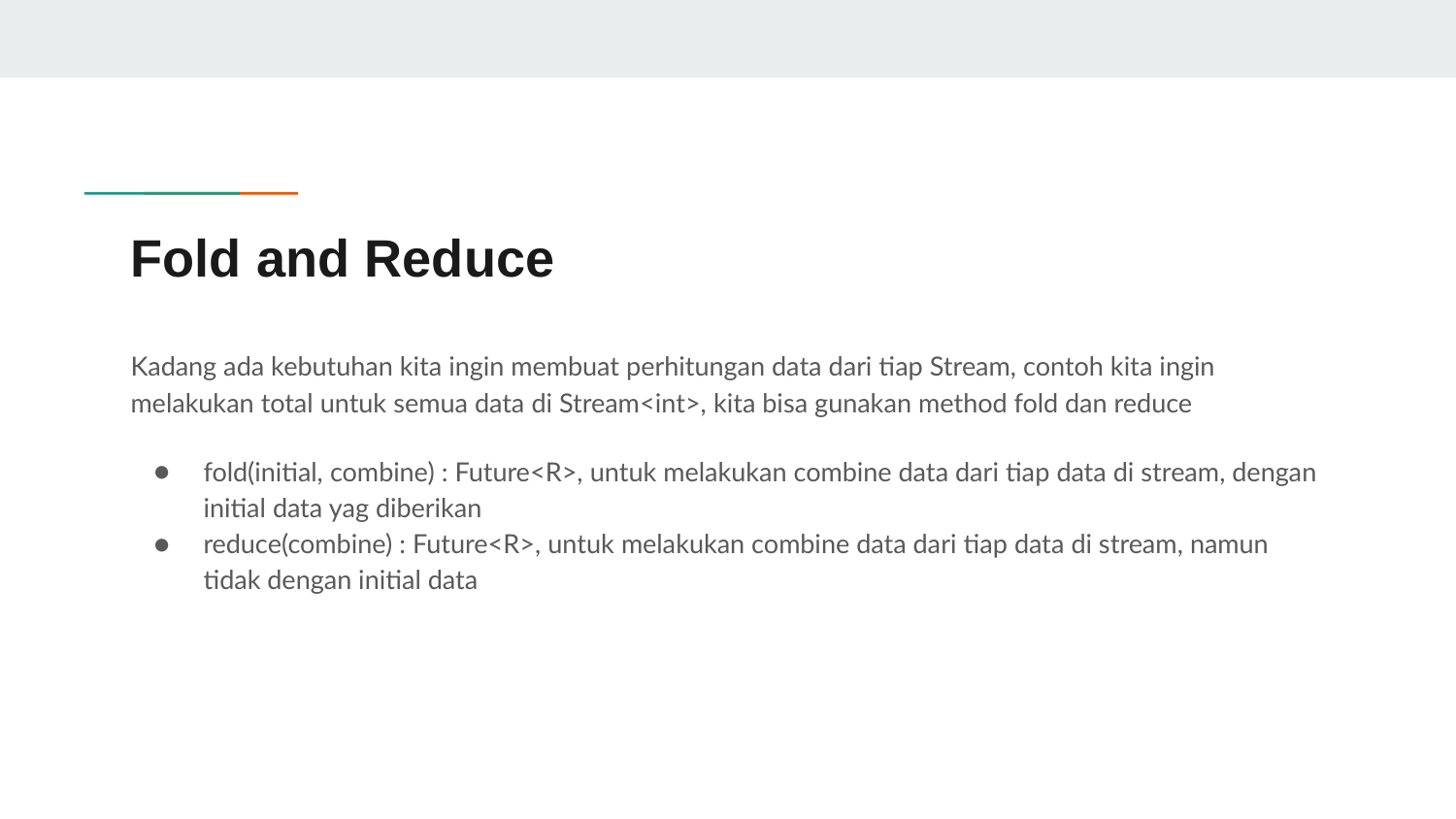

# Fold and Reduce
Kadang ada kebutuhan kita ingin membuat perhitungan data dari tiap Stream, contoh kita ingin melakukan total untuk semua data di Stream<int>, kita bisa gunakan method fold dan reduce
fold(initial, combine) : Future<R>, untuk melakukan combine data dari tiap data di stream, dengan initial data yag diberikan
reduce(combine) : Future<R>, untuk melakukan combine data dari tiap data di stream, namun tidak dengan initial data